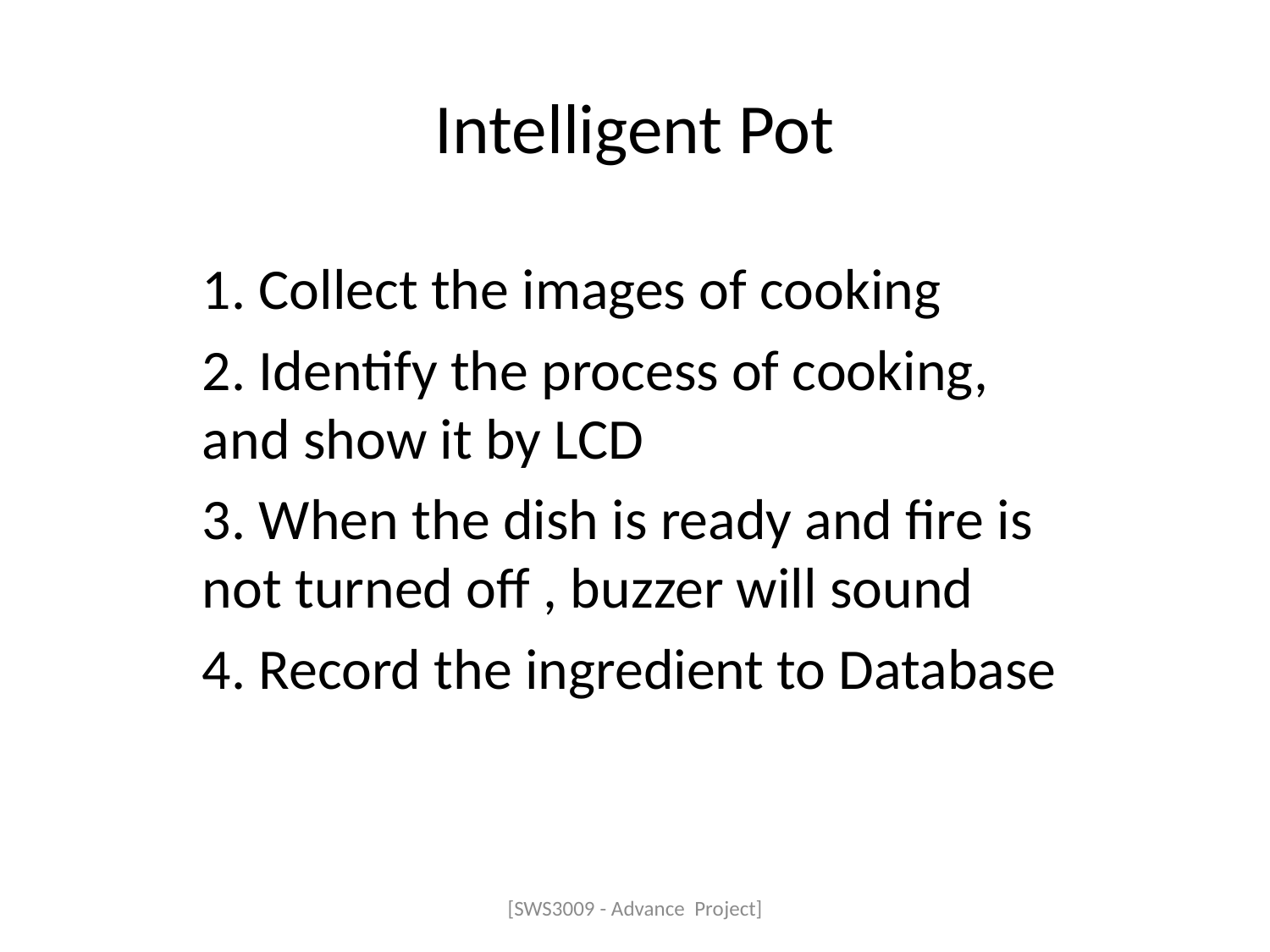

# Intelligent Pot
1. Collect the images of cooking
2. Identify the process of cooking, and show it by LCD
3. When the dish is ready and fire is not turned off , buzzer will sound
4. Record the ingredient to Database

[SWS3009 - Advance  Project]